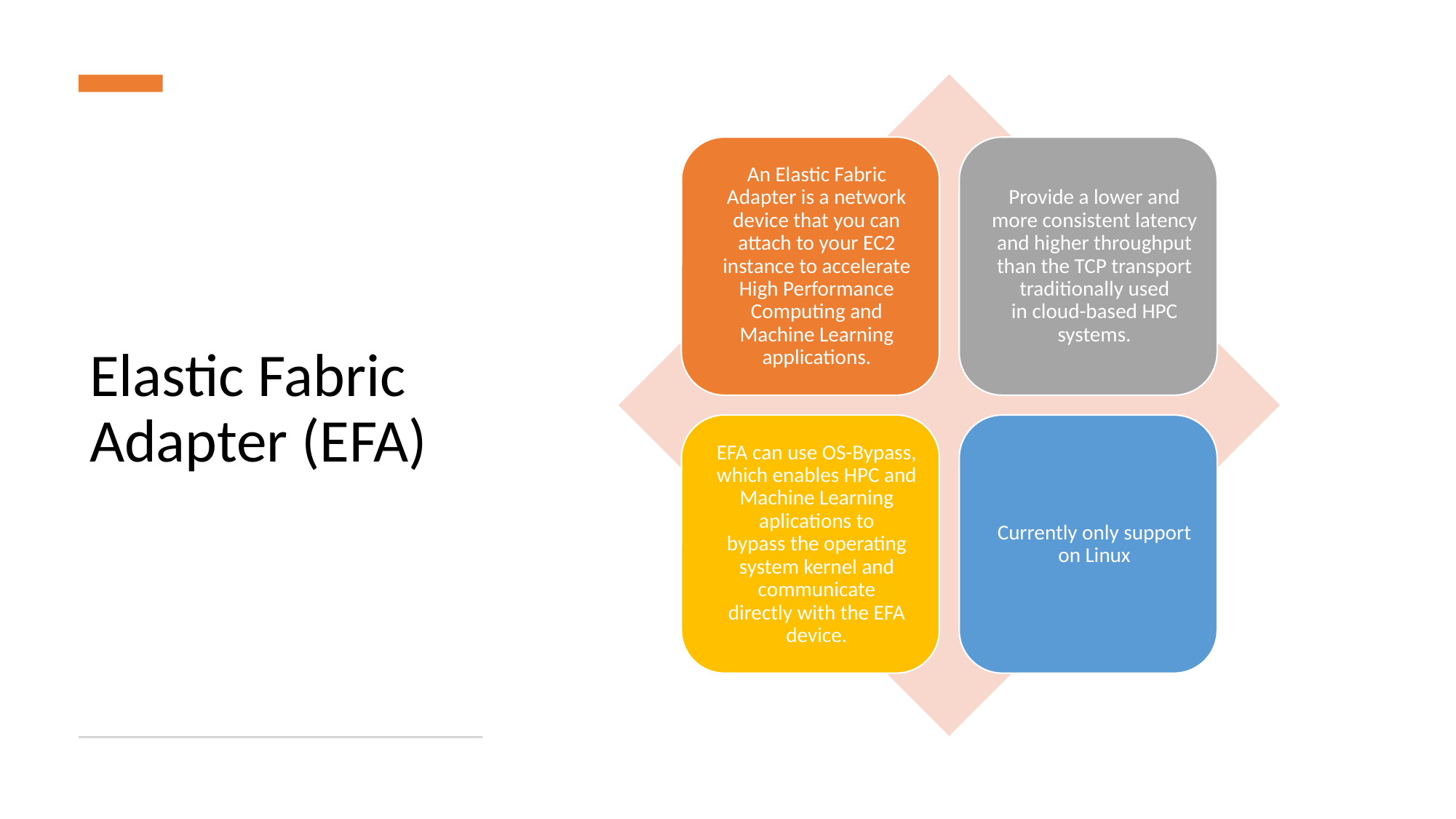

An Elastic Fabric Adapter is a network device that you can attach to your EC2 instance to accelerate High Performance Computing and Machine Learning applications.
Provide a lower and more consistent latency and higher throughput than the TCP transport traditionally used in cloud-based HPC systems.
EFA can use OS-Bypass, which enables HPC and Machine Learning aplications to bypass the operating system kernel and communicate directly with the EFA device.
Currently only support on Linux
# Elastic Fabric Adapter (EFA)